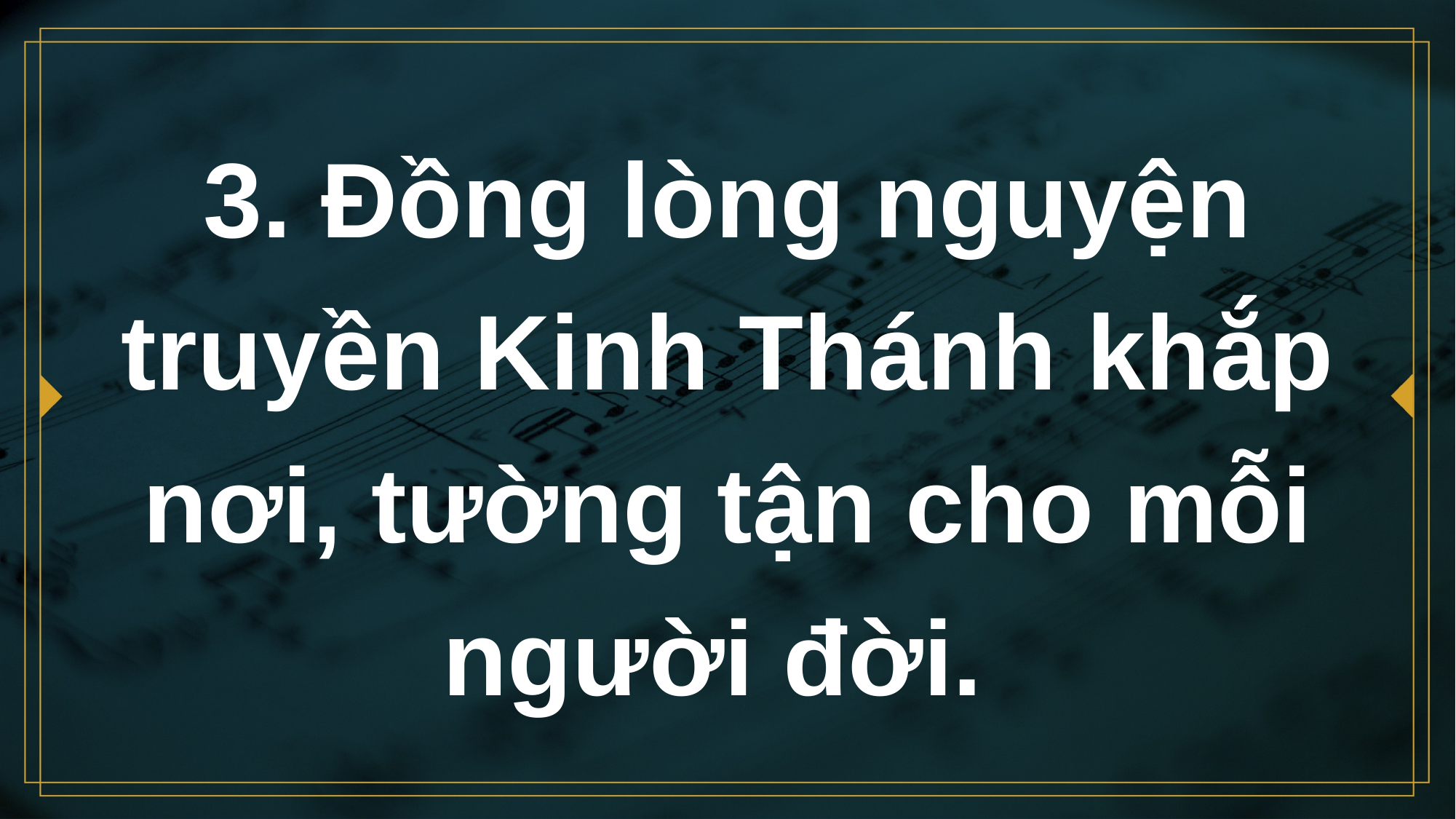

# 3. Đồng lòng nguyện truyền Kinh Thánh khắp nơi, tường tận cho mỗi người đời.